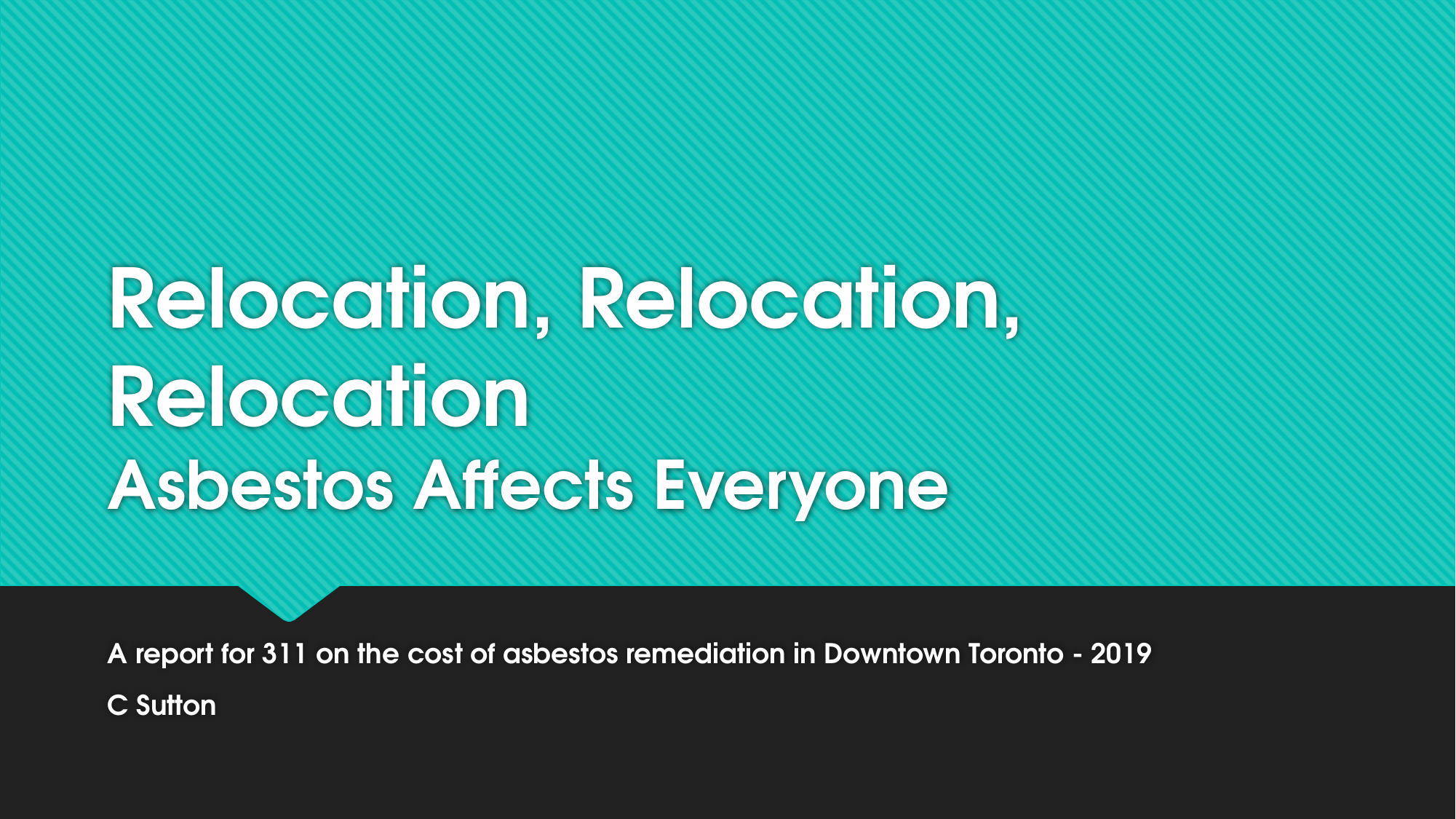

# Relocation, Relocation, Relocation Asbestos Affects Everyone
A report for 311 on the cost of asbestos remediation in Downtown Toronto - 2019
C Sutton